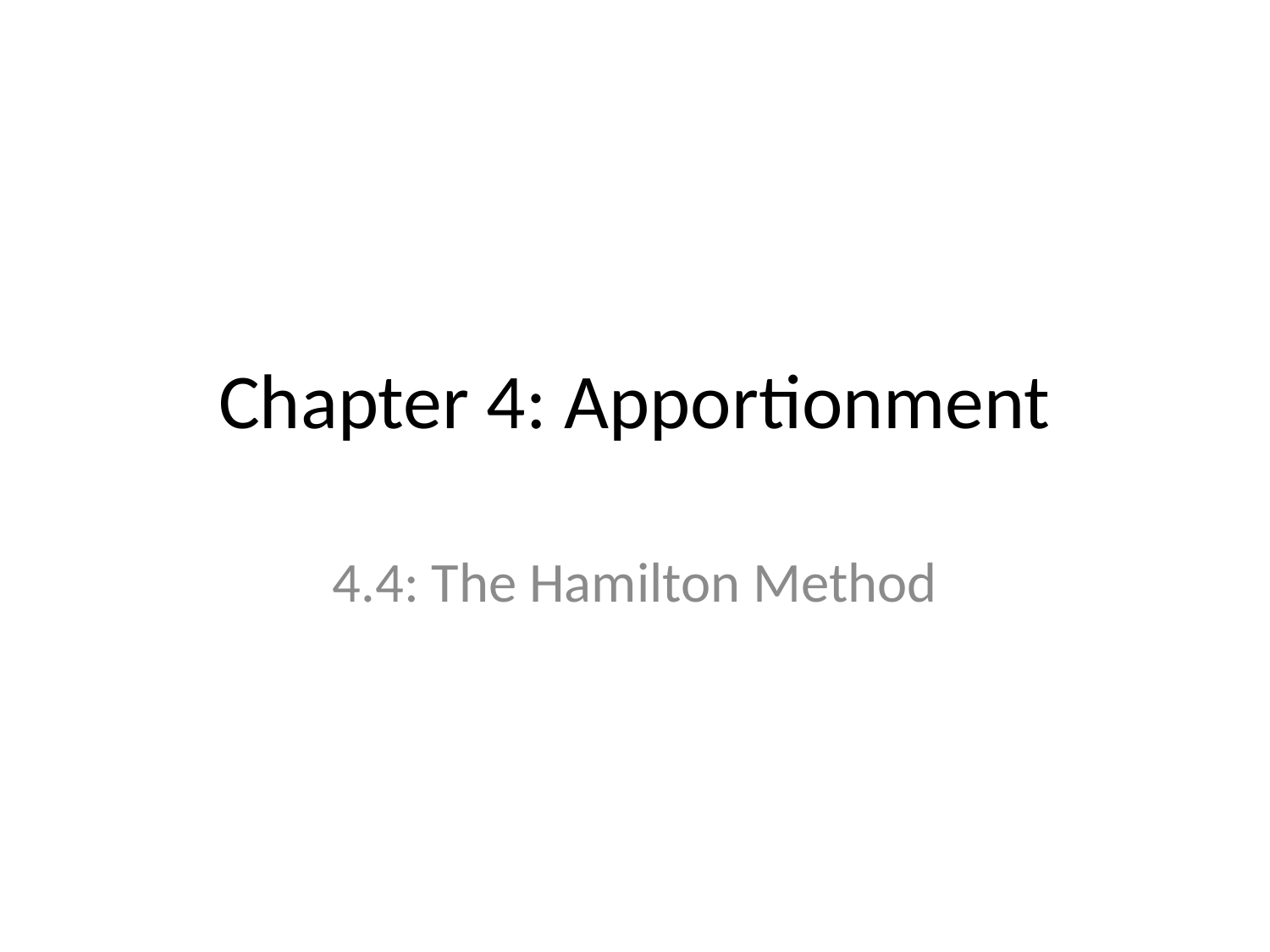

# Chapter 4: Apportionment
4.4: The Hamilton Method